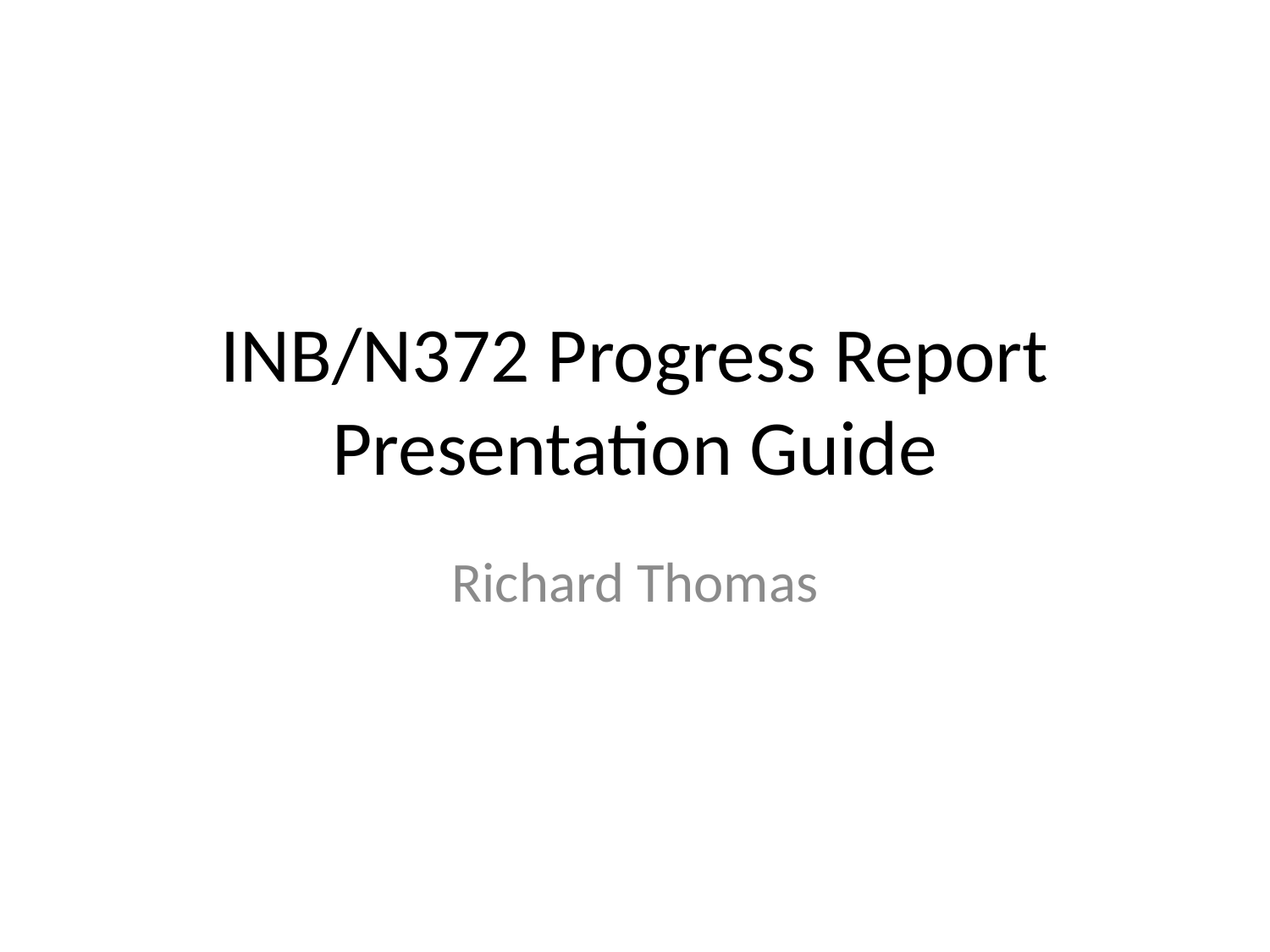

# INB/N372 Progress Report Presentation Guide
Richard Thomas